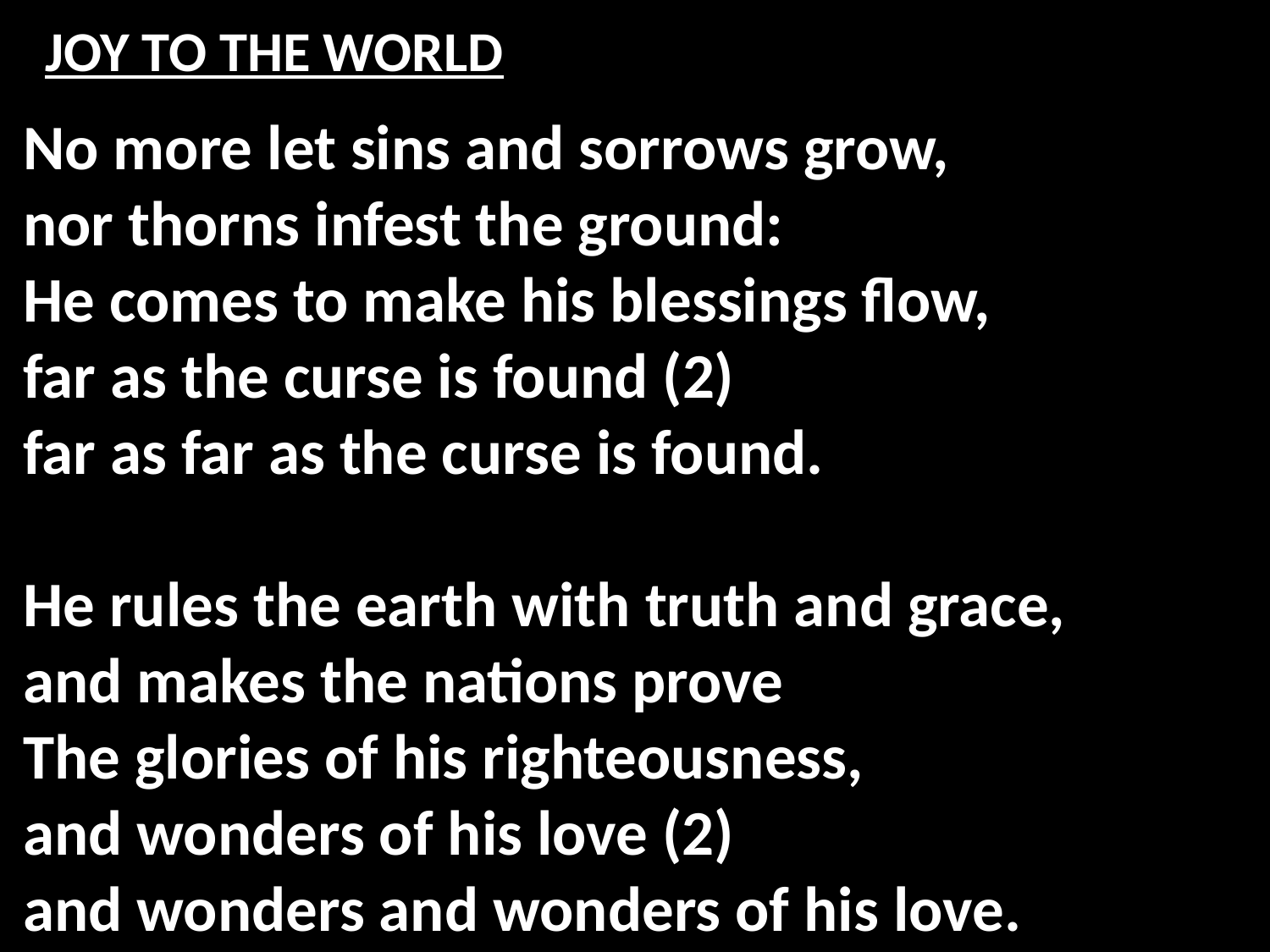

# JOY TO THE WORLD
No more let sins and sorrows grow,
nor thorns infest the ground:
He comes to make his blessings flow,
far as the curse is found (2)
far as far as the curse is found.

He rules the earth with truth and grace,
and makes the nations prove
The glories of his righteousness,
and wonders of his love (2)
and wonders and wonders of his love.